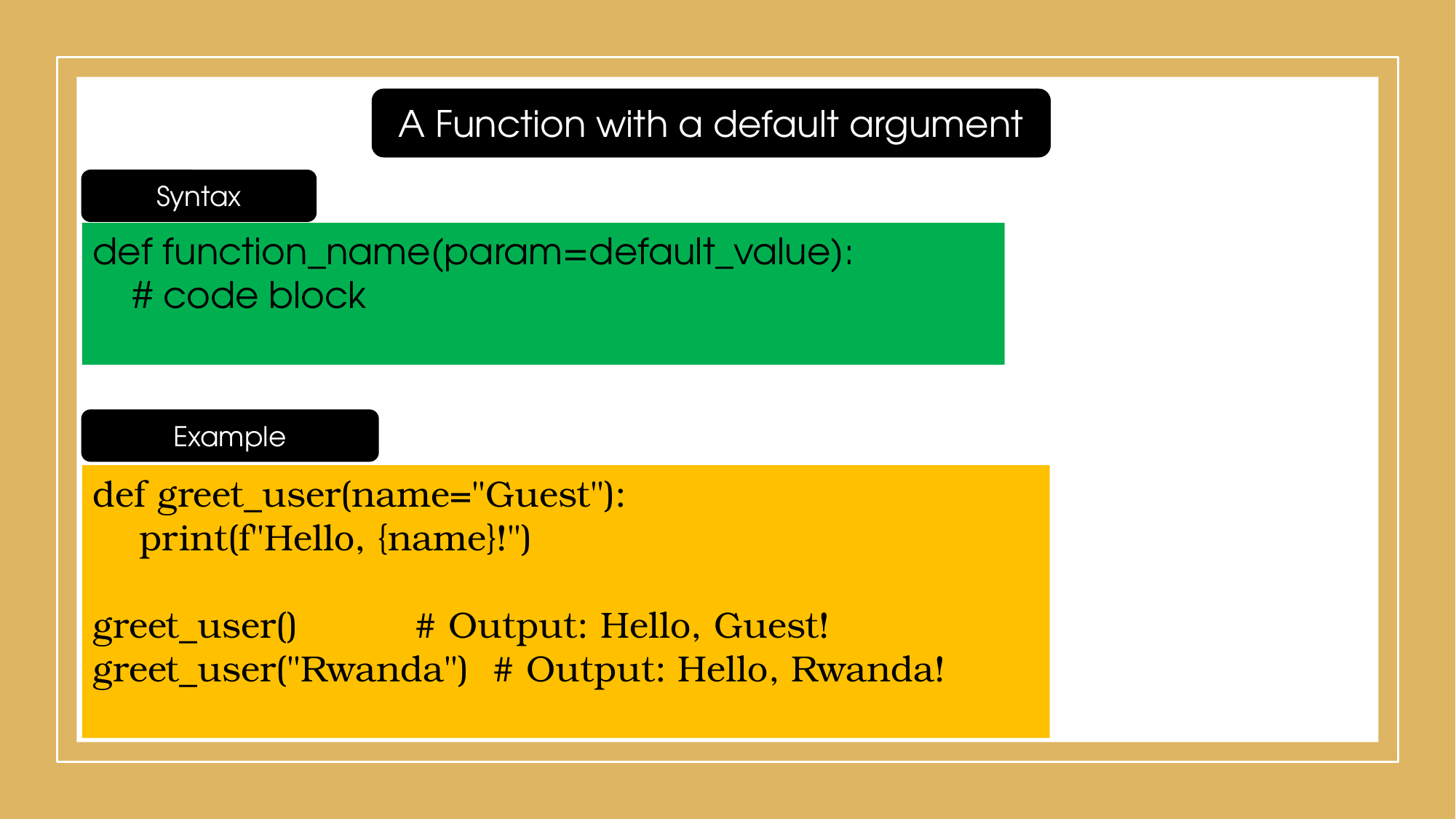

A Function with a default argument
Syntax
def function_name(param=default_value):
    # code block

Example
def greet_user(name="Guest"):
    print(f"Hello, {name}!")

greet_user()          # Output: Hello, Guest!
greet_user("Rwanda")  # Output: Hello, Rwanda!